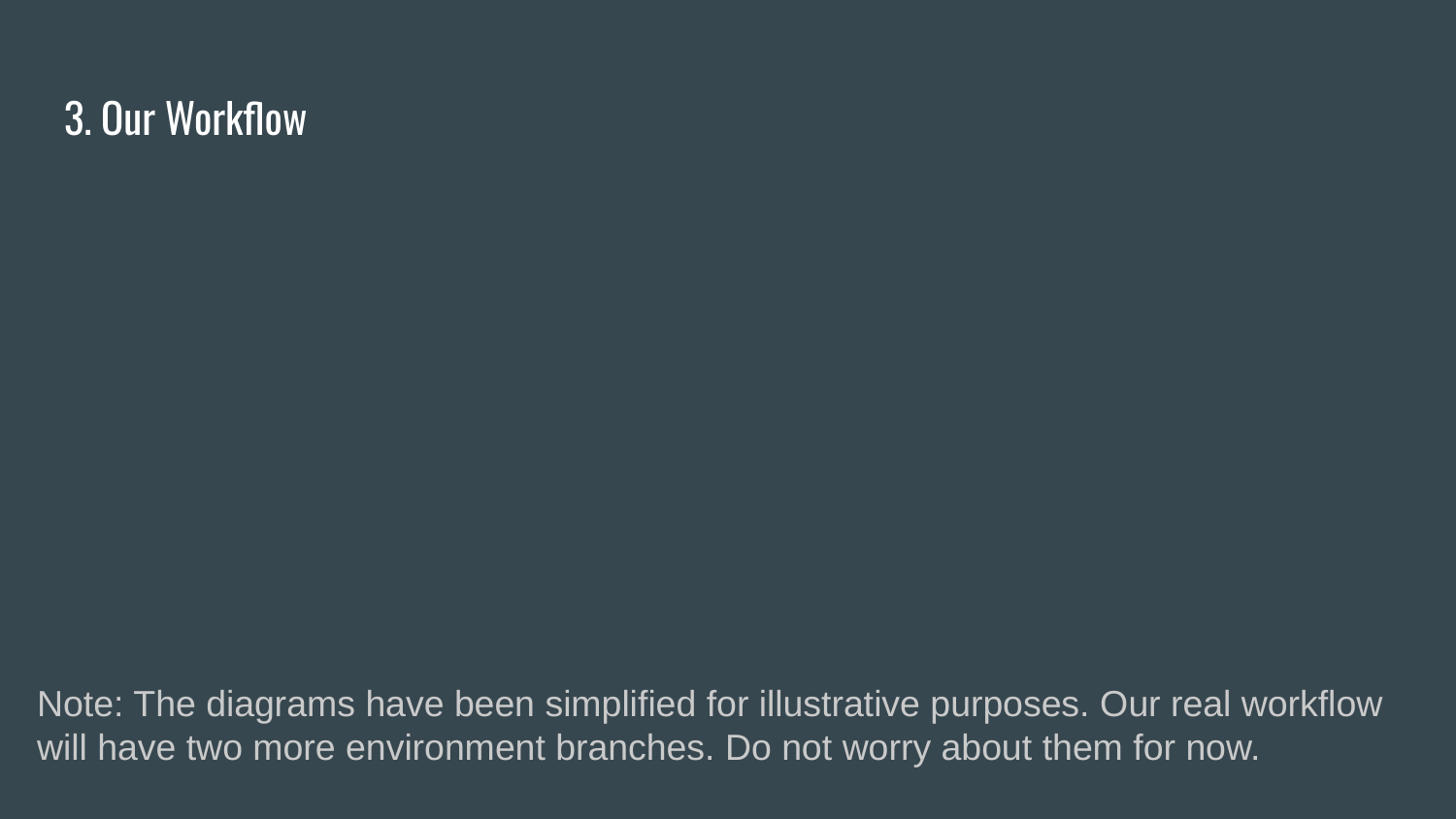

# 3. Our Workflow
Note: The diagrams have been simplified for illustrative purposes. Our real workflow will have two more environment branches. Do not worry about them for now.